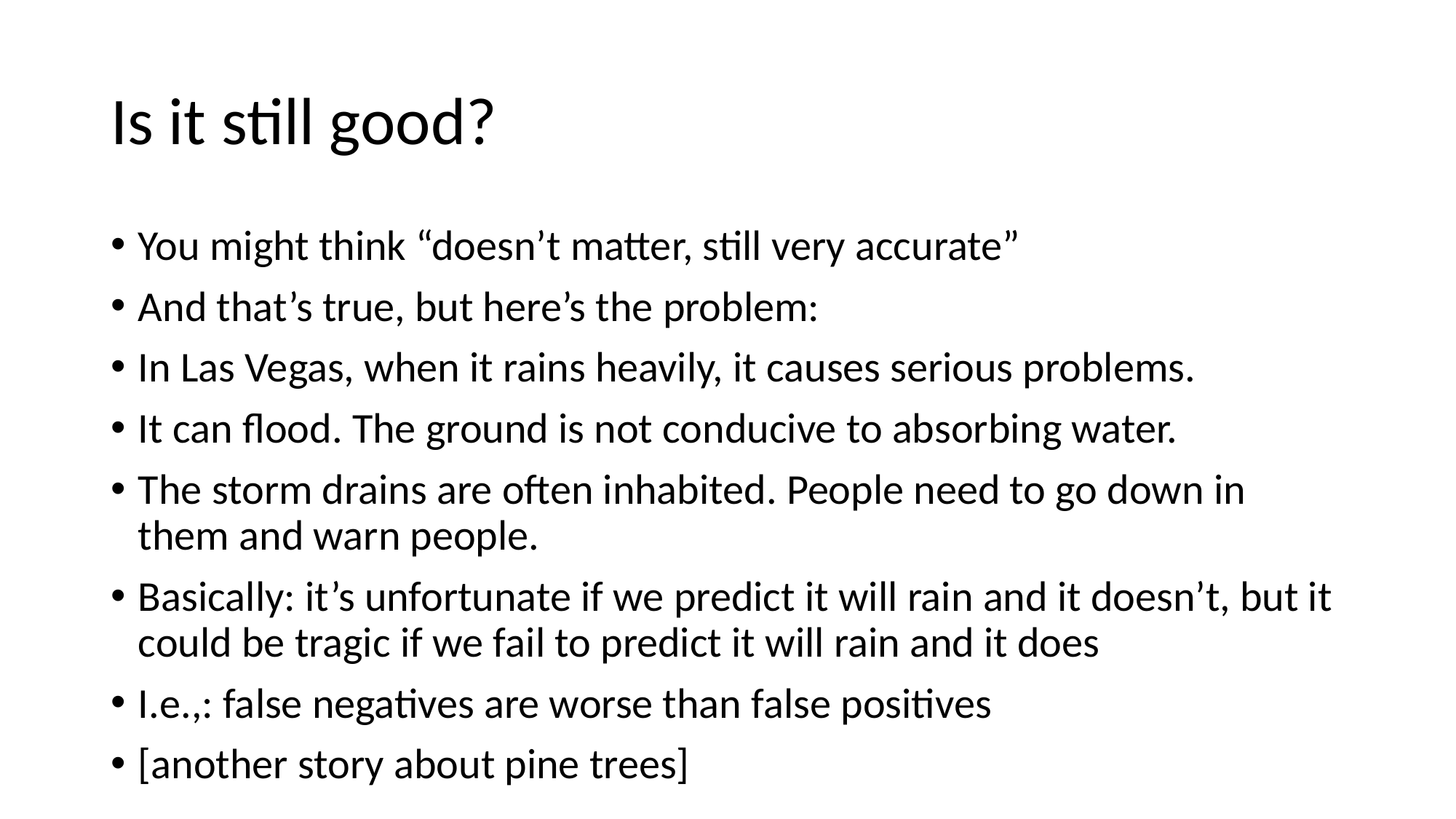

# Is it still good?
You might think “doesn’t matter, still very accurate”
And that’s true, but here’s the problem:
In Las Vegas, when it rains heavily, it causes serious problems.
It can flood. The ground is not conducive to absorbing water.
The storm drains are often inhabited. People need to go down in them and warn people.
Basically: it’s unfortunate if we predict it will rain and it doesn’t, but it could be tragic if we fail to predict it will rain and it does
I.e.,: false negatives are worse than false positives
[another story about pine trees]